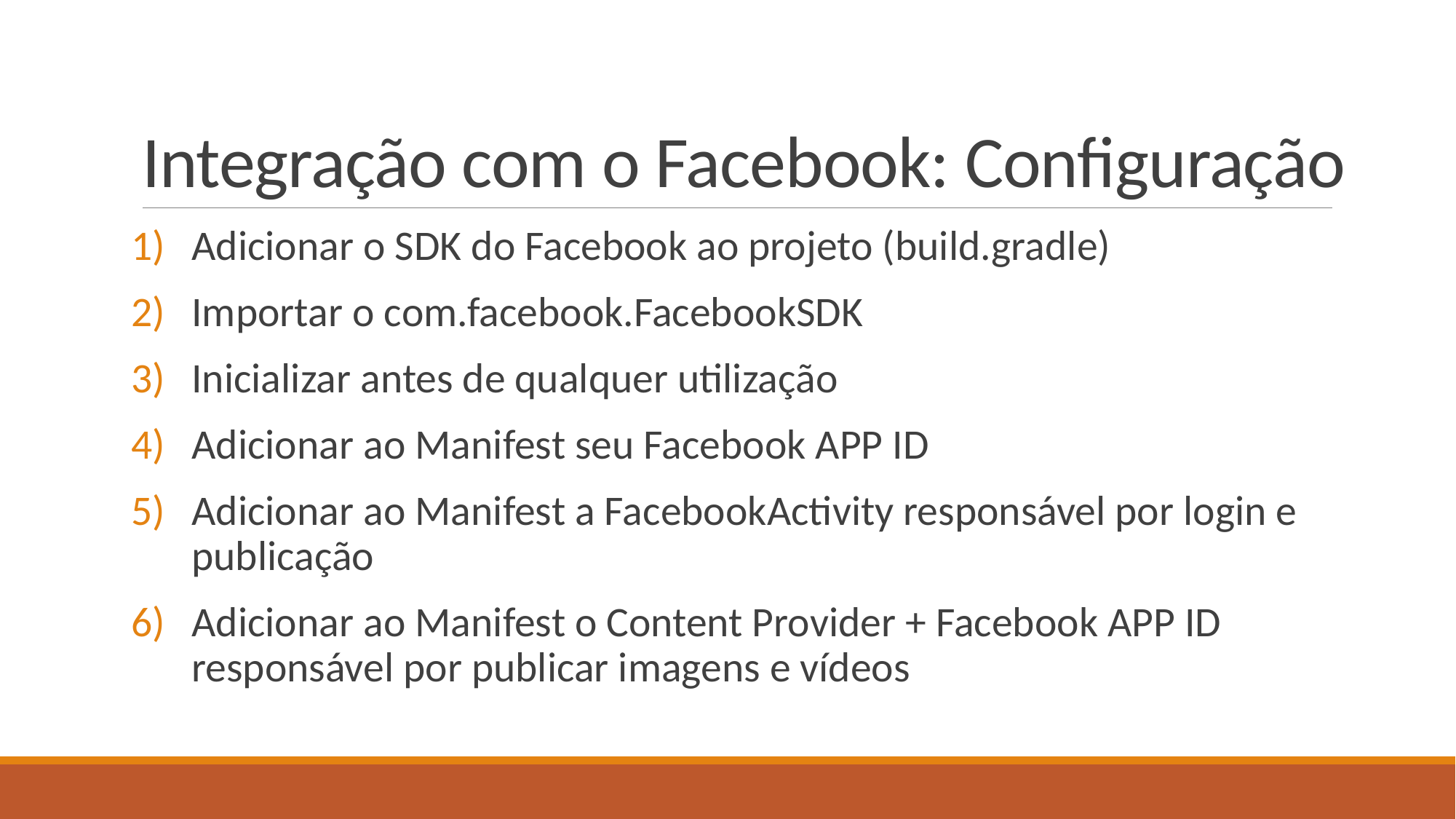

# Integração com o Facebook: Configuração
Adicionar o SDK do Facebook ao projeto (build.gradle)
Importar o com.facebook.FacebookSDK
Inicializar antes de qualquer utilização
Adicionar ao Manifest seu Facebook APP ID
Adicionar ao Manifest a FacebookActivity responsável por login e publicação
Adicionar ao Manifest o Content Provider + Facebook APP ID responsável por publicar imagens e vídeos